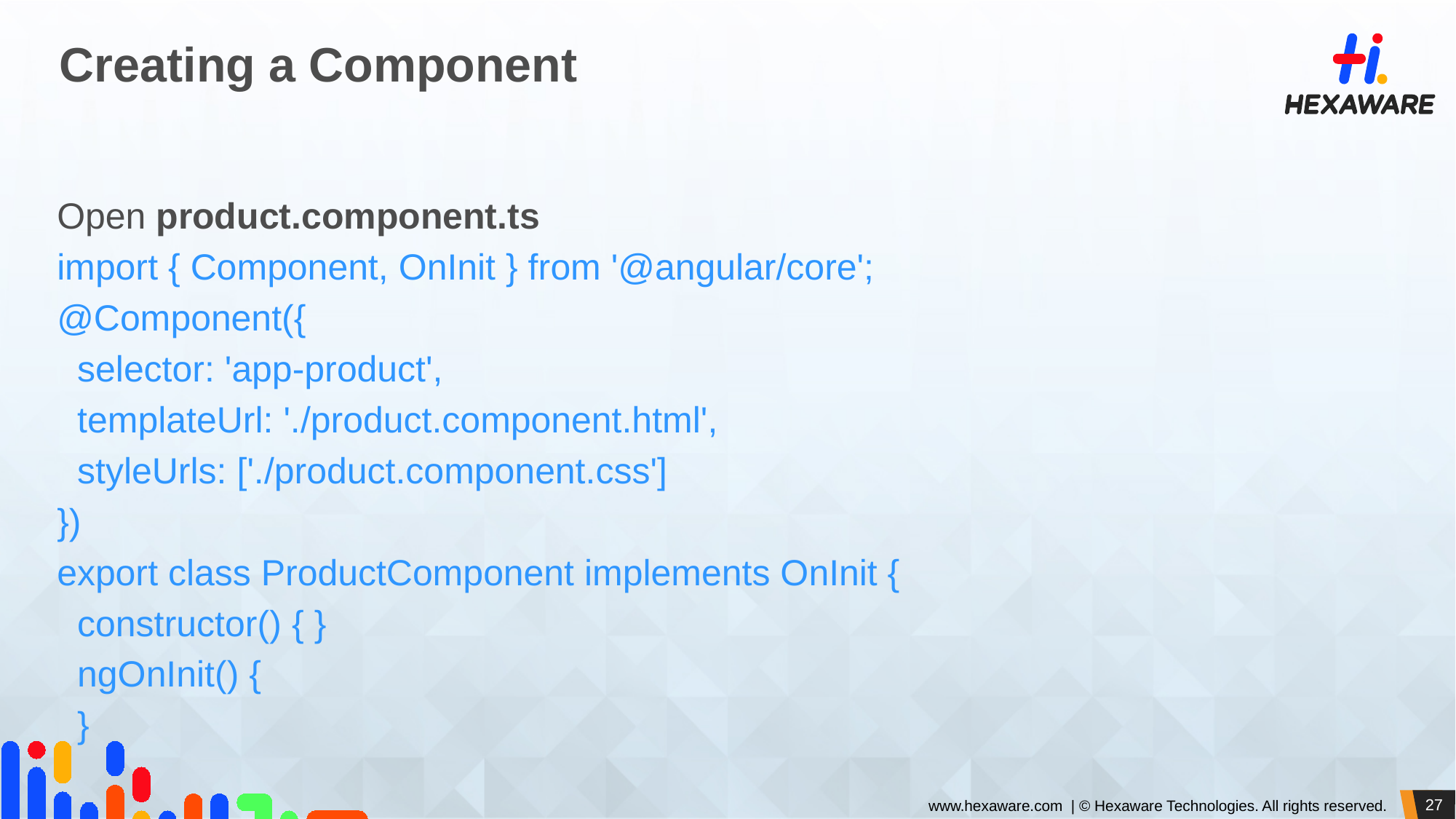

# Creating a Component
Open product.component.ts
import { Component, OnInit } from '@angular/core';
@Component({
  selector: 'app-product',
  templateUrl: './product.component.html',
  styleUrls: ['./product.component.css']
})
export class ProductComponent implements OnInit {
  constructor() { }
  ngOnInit() {
  }